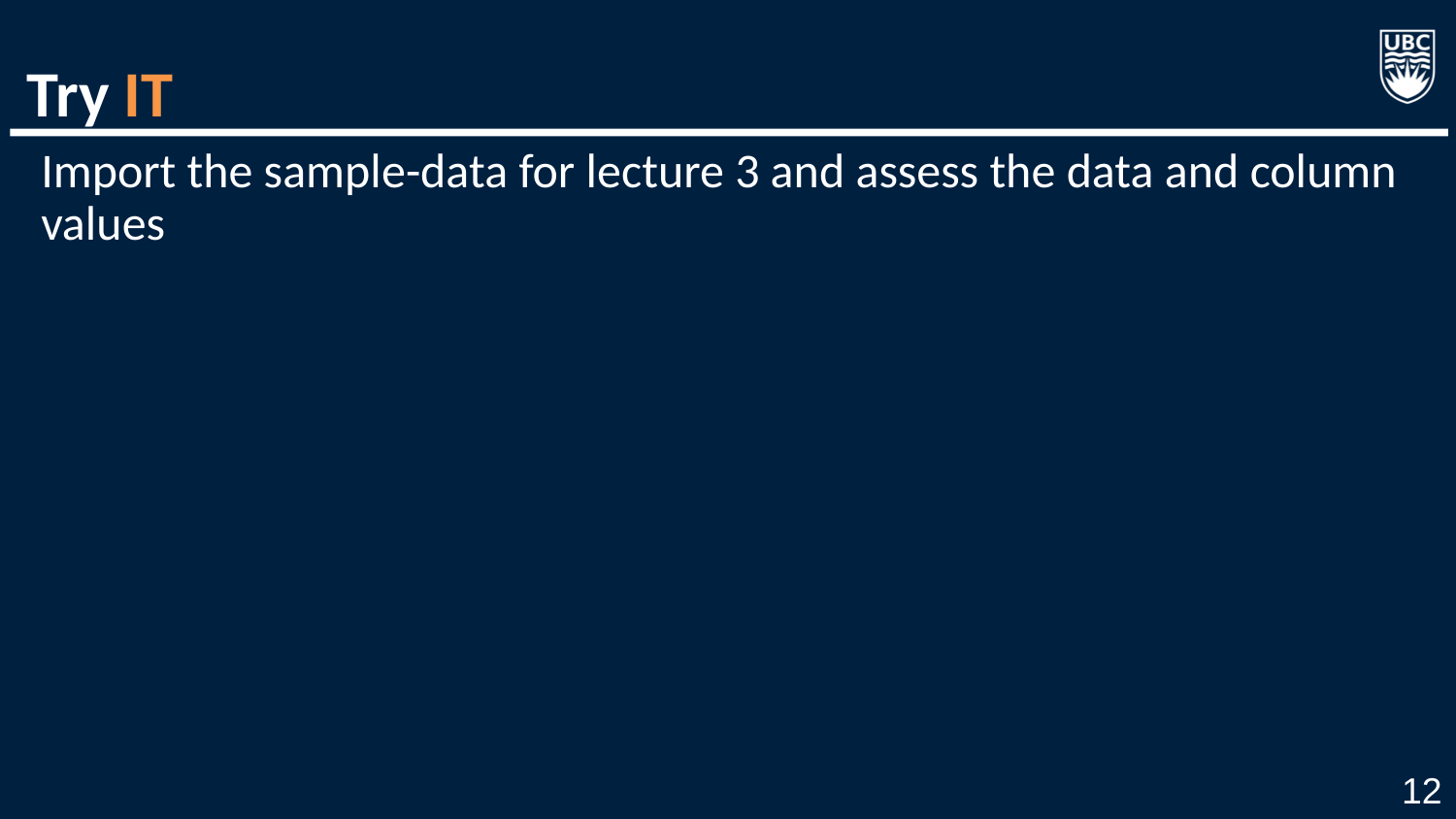

# Try IT
Import the sample-data for lecture 3 and assess the data and column values